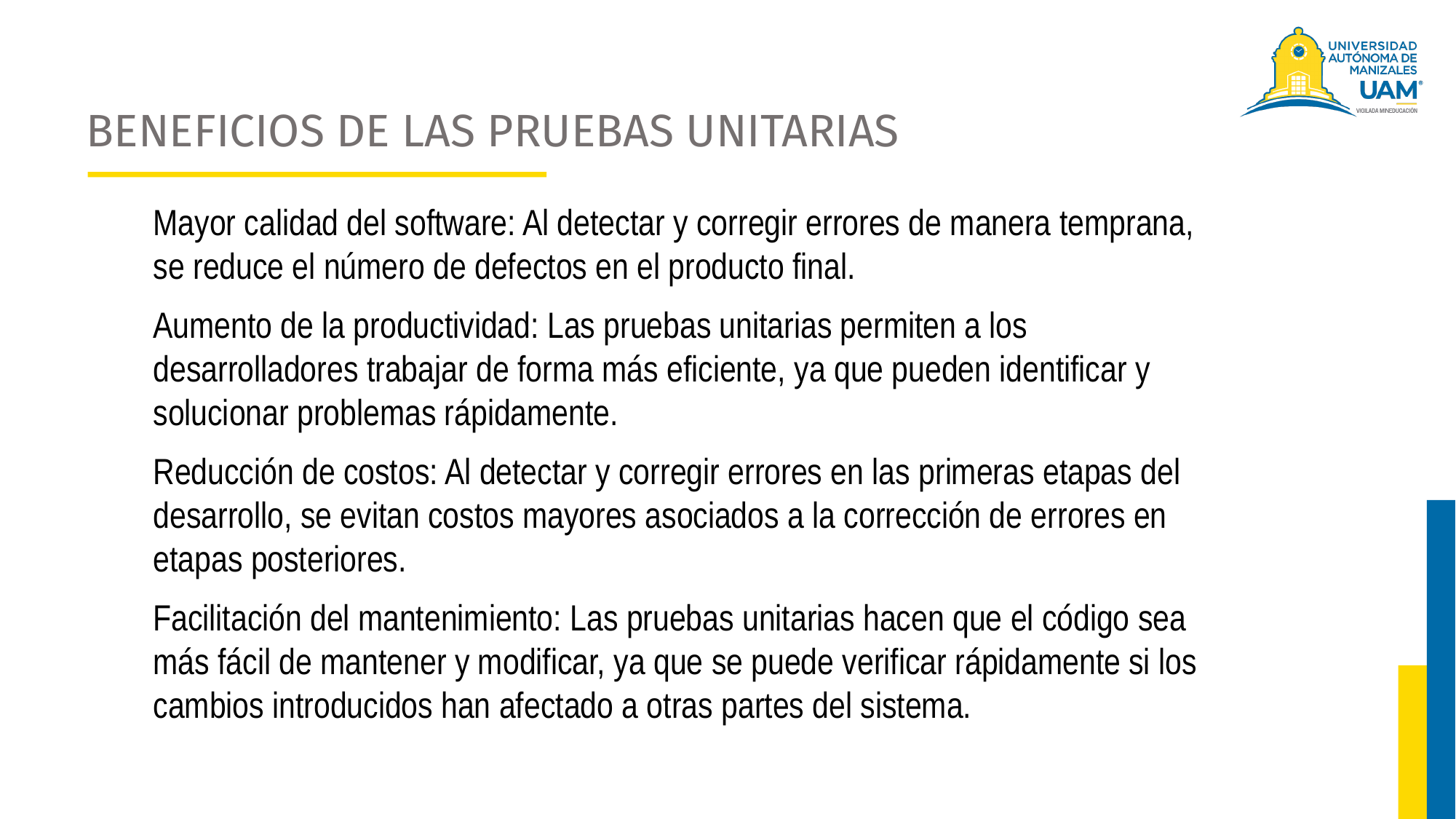

# BENEFICIOS DE LAS PRUEBAS UNITARIAS

Mayor calidad del software: Al detectar y corregir errores de manera temprana, se reduce el número de defectos en el producto final.
Aumento de la productividad: Las pruebas unitarias permiten a los desarrolladores trabajar de forma más eficiente, ya que pueden identificar y solucionar problemas rápidamente.
Reducción de costos: Al detectar y corregir errores en las primeras etapas del desarrollo, se evitan costos mayores asociados a la corrección de errores en etapas posteriores.
Facilitación del mantenimiento: Las pruebas unitarias hacen que el código sea más fácil de mantener y modificar, ya que se puede verificar rápidamente si los cambios introducidos han afectado a otras partes del sistema.